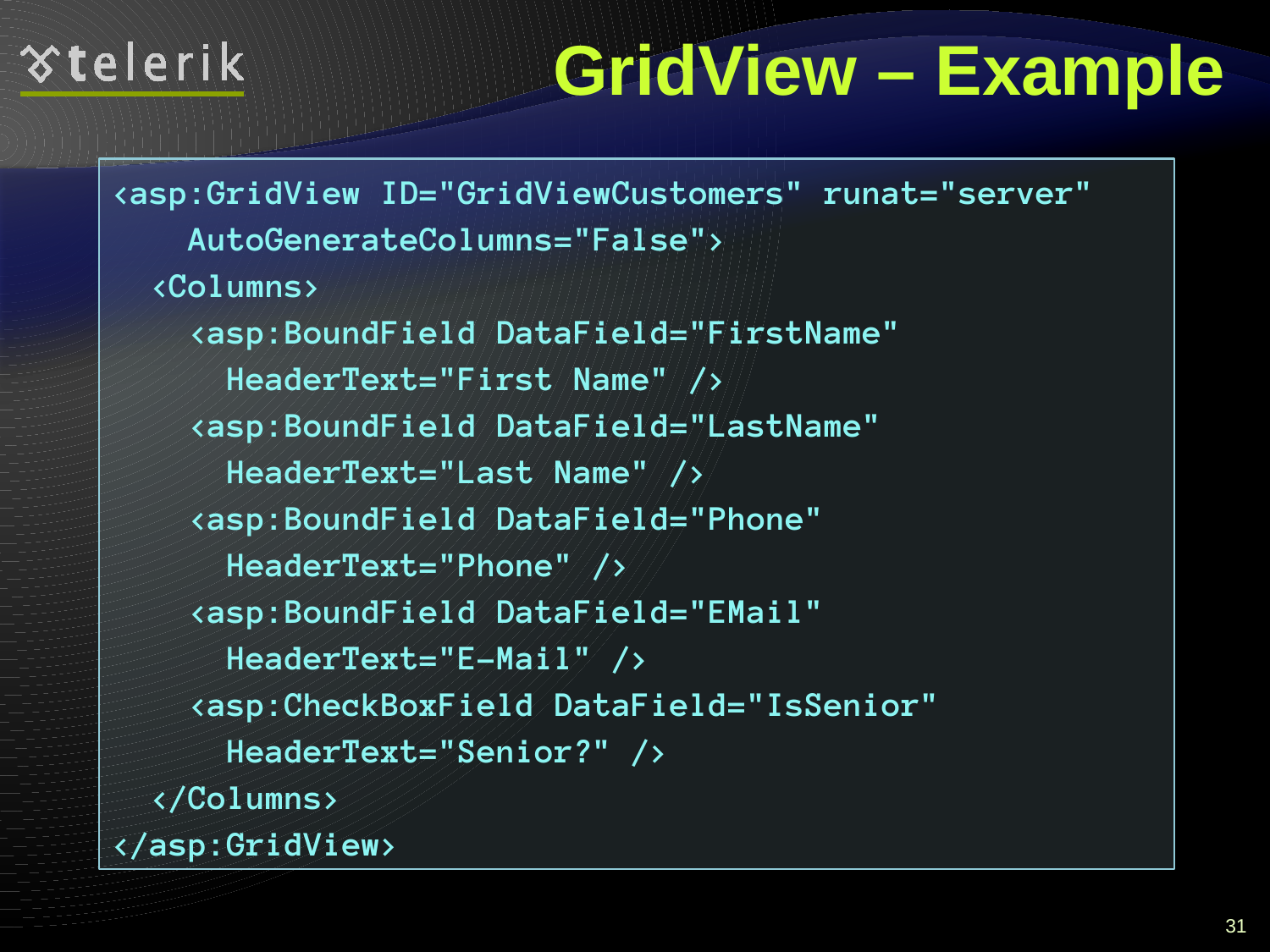

# GridView – Example
<asp:GridView ID="GridViewCustomers" runat="server"
    AutoGenerateColumns="False">
  <Columns>
    <asp:BoundField DataField="FirstName"
      HeaderText="First Name" />
    <asp:BoundField DataField="LastName"
      HeaderText="Last Name" />
    <asp:BoundField DataField="Phone"
      HeaderText="Phone" />
    <asp:BoundField DataField="EMail"
      HeaderText="E-Mail" />
    <asp:CheckBoxField DataField="IsSenior"
      HeaderText="Senior?" />
  </Columns>
</asp:GridView>
31